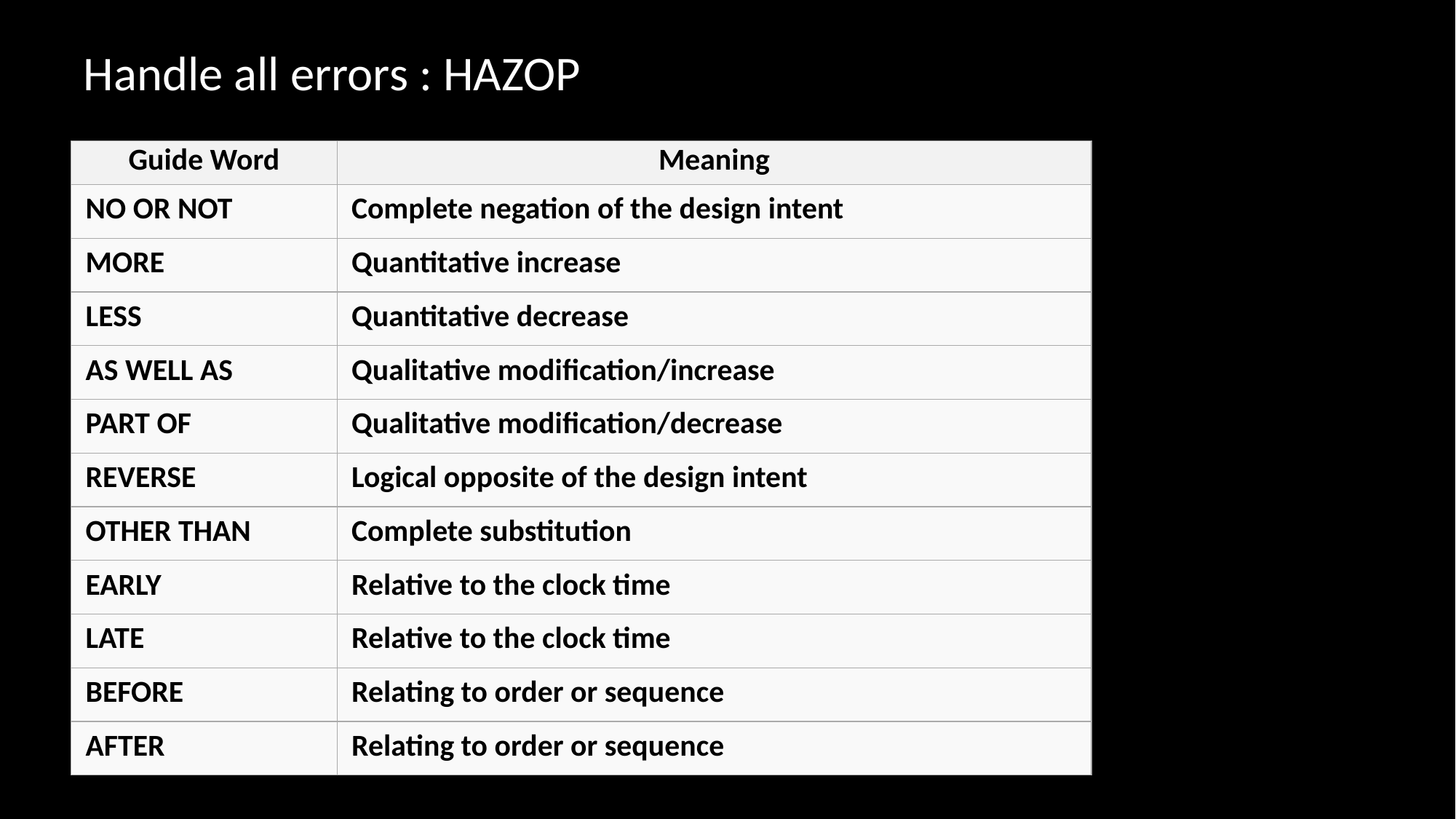

# Handle all errors : HAZOP
| Guide Word | Meaning |
| --- | --- |
| NO OR NOT | Complete negation of the design intent |
| MORE | Quantitative increase |
| LESS | Quantitative decrease |
| AS WELL AS | Qualitative modification/increase |
| PART OF | Qualitative modification/decrease |
| REVERSE | Logical opposite of the design intent |
| OTHER THAN | Complete substitution |
| EARLY | Relative to the clock time |
| LATE | Relative to the clock time |
| BEFORE | Relating to order or sequence |
| AFTER | Relating to order or sequence |